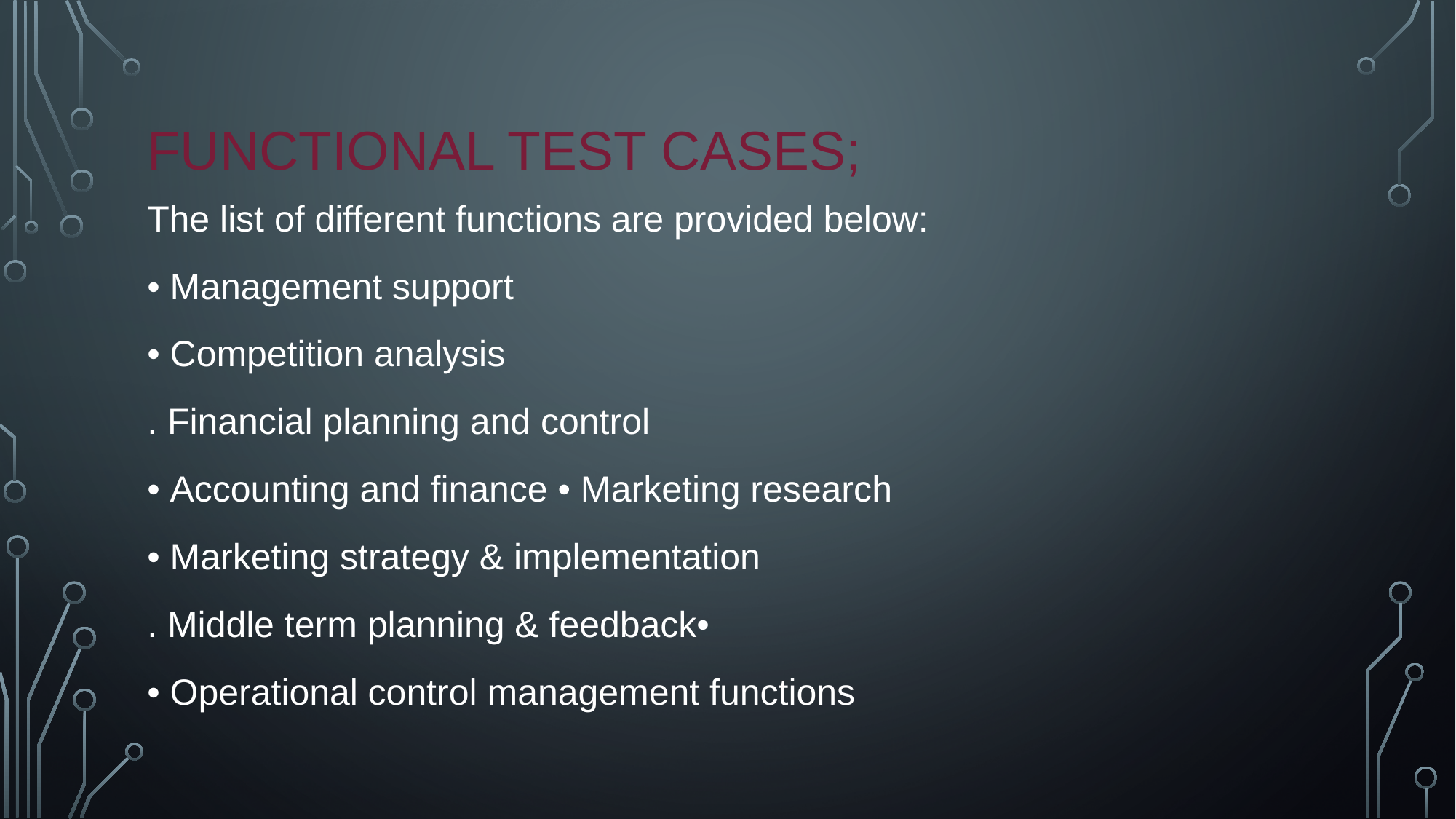

# Functional test cases;

The list of different functions are provided below:
• Management support
• Competition analysis
. Financial planning and control
• Accounting and finance • Marketing research
• Marketing strategy & implementation
. Middle term planning & feedback•
• Operational control management functions